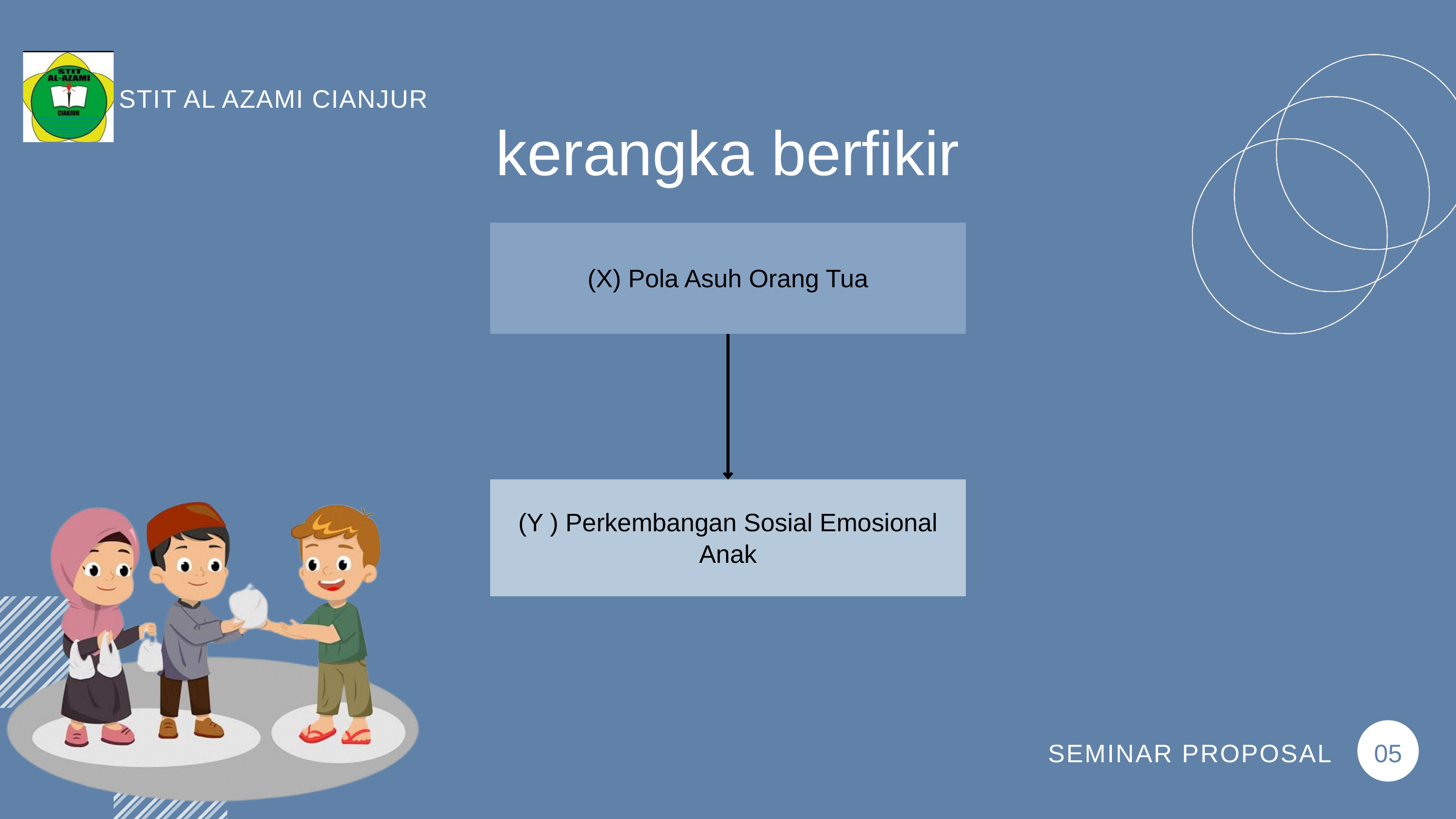

STIT AL AZAMI CIANJUR

kerangka berfikir

(X) Pola Asuh Orang Tua

(Y ) Perkembangan Sosial Emosional Anak

SEMINAR PROPOSAL
05